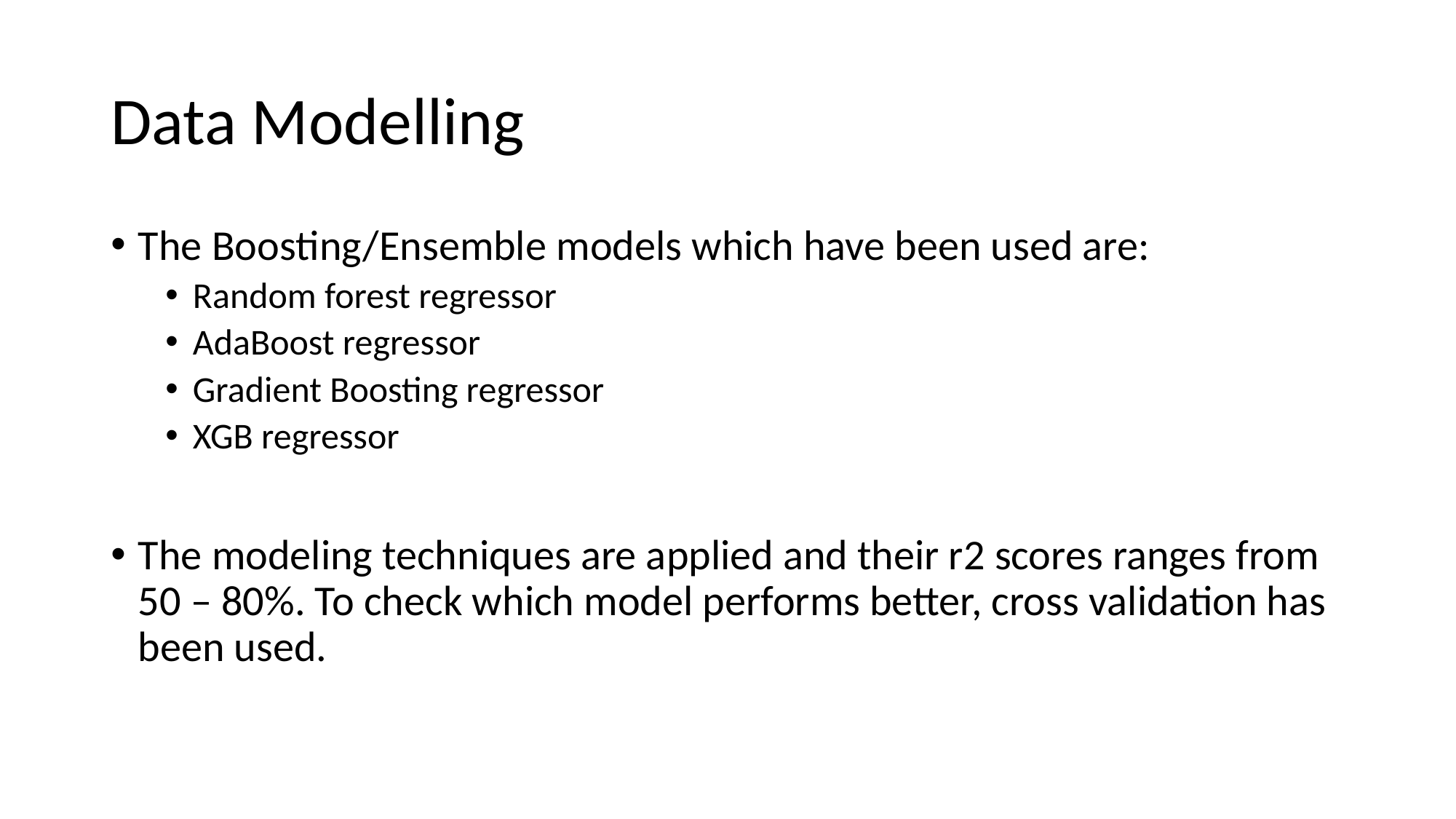

# Data Modelling
The Boosting/Ensemble models which have been used are:
Random forest regressor
AdaBoost regressor
Gradient Boosting regressor
XGB regressor

The modeling techniques are applied and their r2 scores ranges from 50 – 80%. To check which model performs better, cross validation has been used.